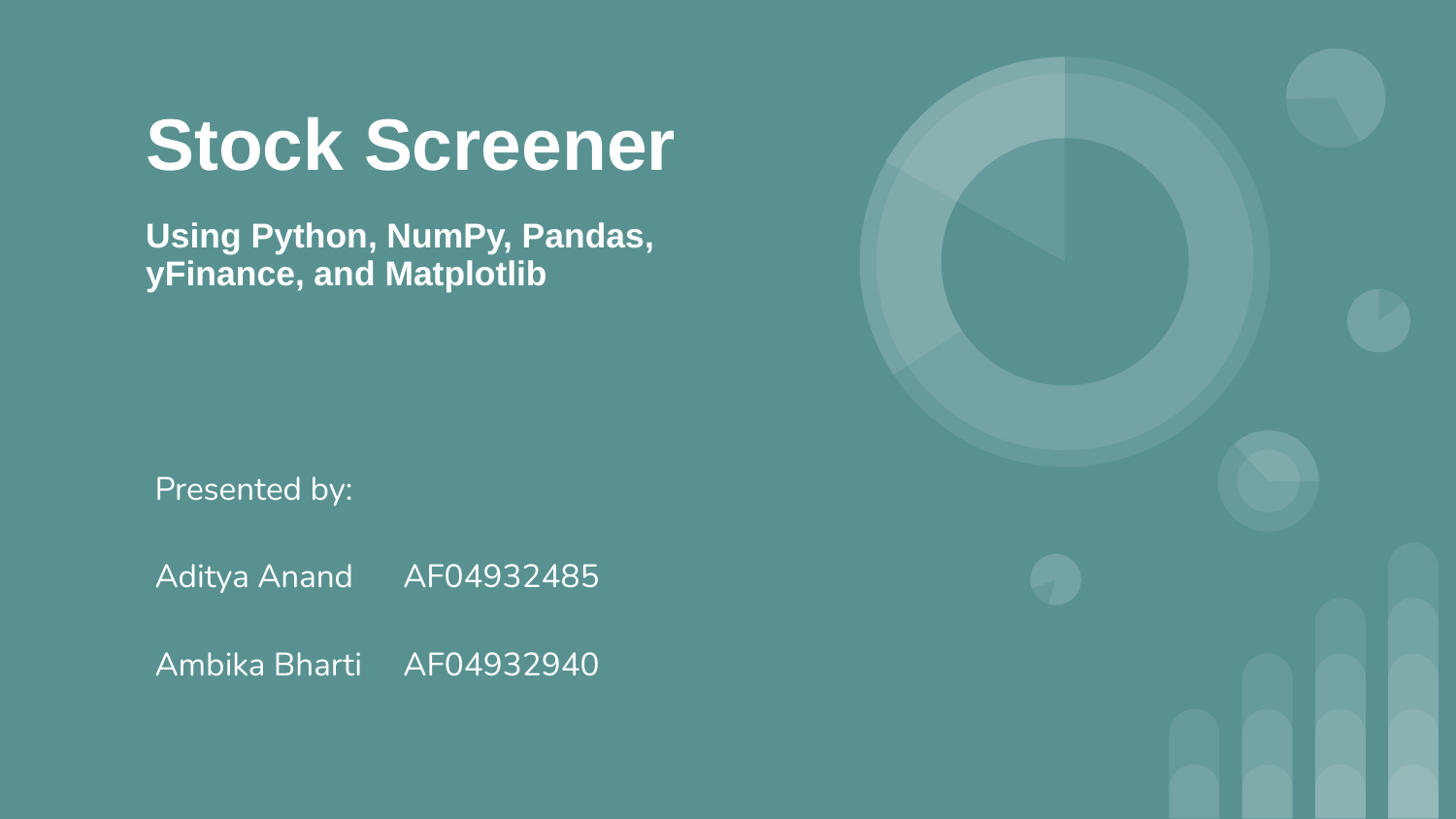

# Stock Screener

Using Python, NumPy, Pandas, yFinance, and Matplotlib
Presented by:

Aditya Anand      AF04932485

Ambika Bharti     AF04932940